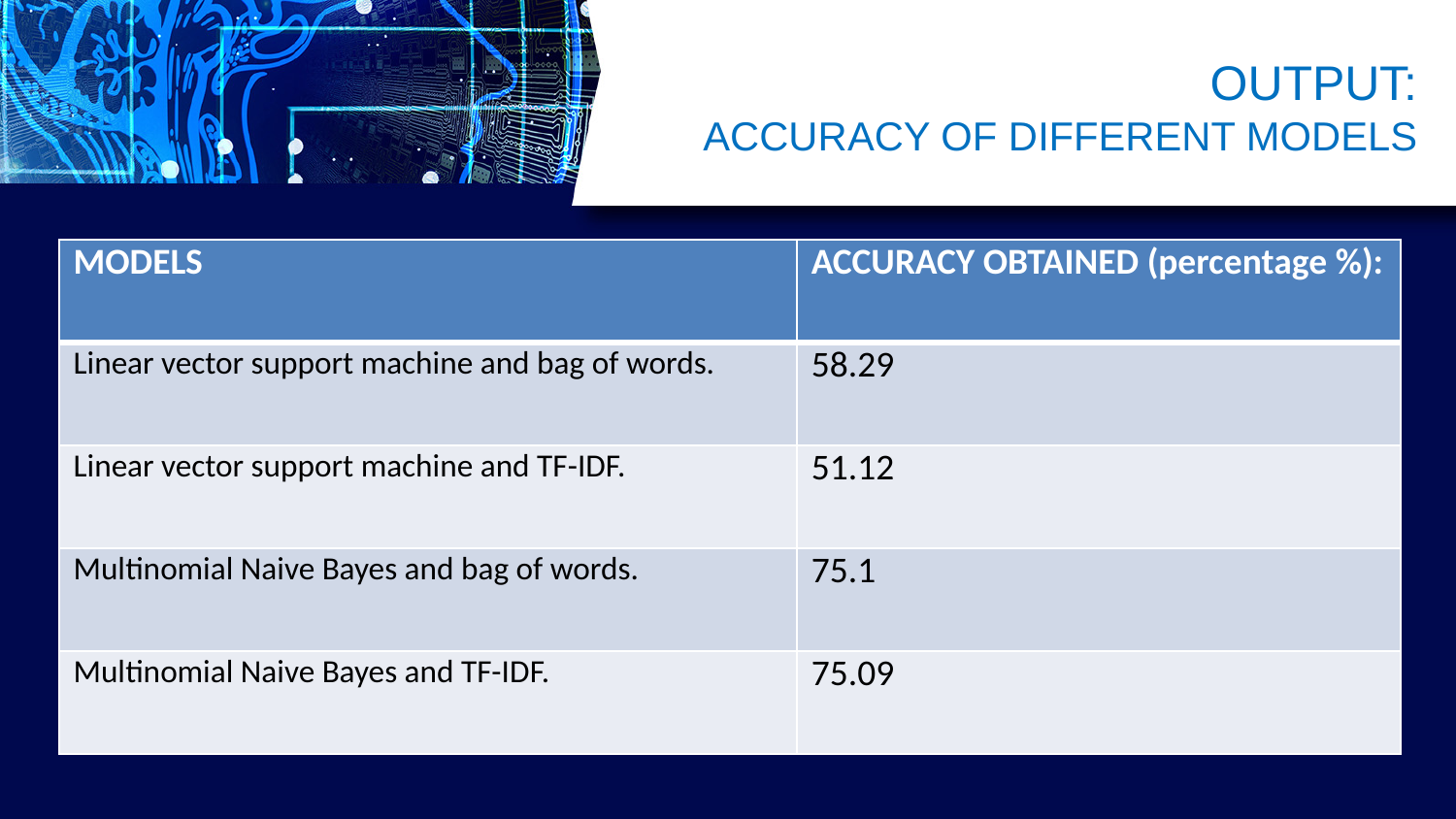

# OUTPUT: ACCURACY OF DIFFERENT MODELS
| MODELS | ACCURACY OBTAINED (percentage %): |
| --- | --- |
| Linear vector support machine and bag of words. | 58.29 |
| Linear vector support machine and TF-IDF. | 51.12 |
| Multinomial Naive Bayes and bag of words. | 75.1 |
| Multinomial Naive Bayes and TF-IDF. | 75.09 |